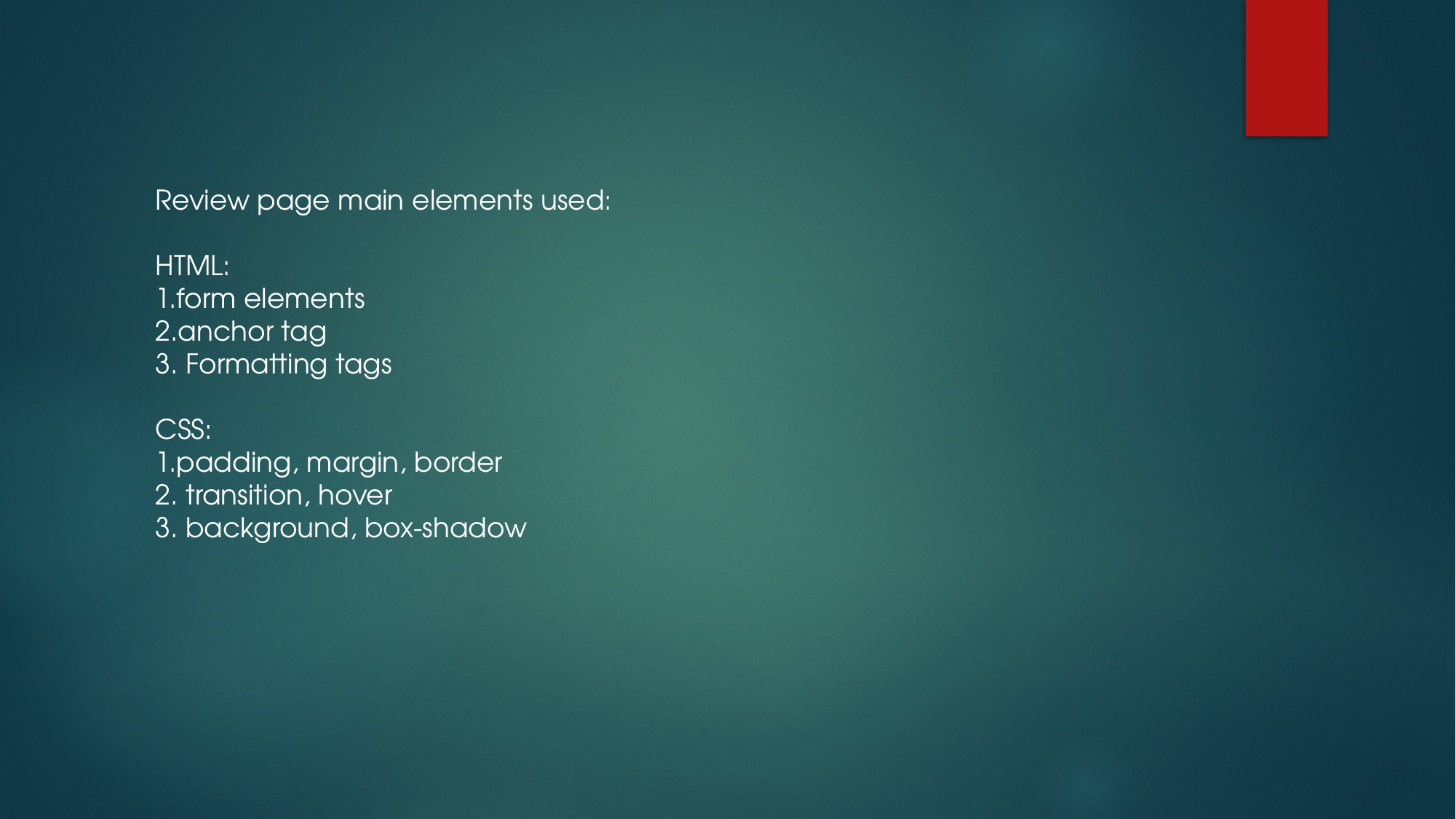

Review page main elements used:

HTML:
1.form elements
2.anchor tag
3. Formatting tags

CSS:
1.padding, margin, border
2. transition, hover
3. background, box-shadow